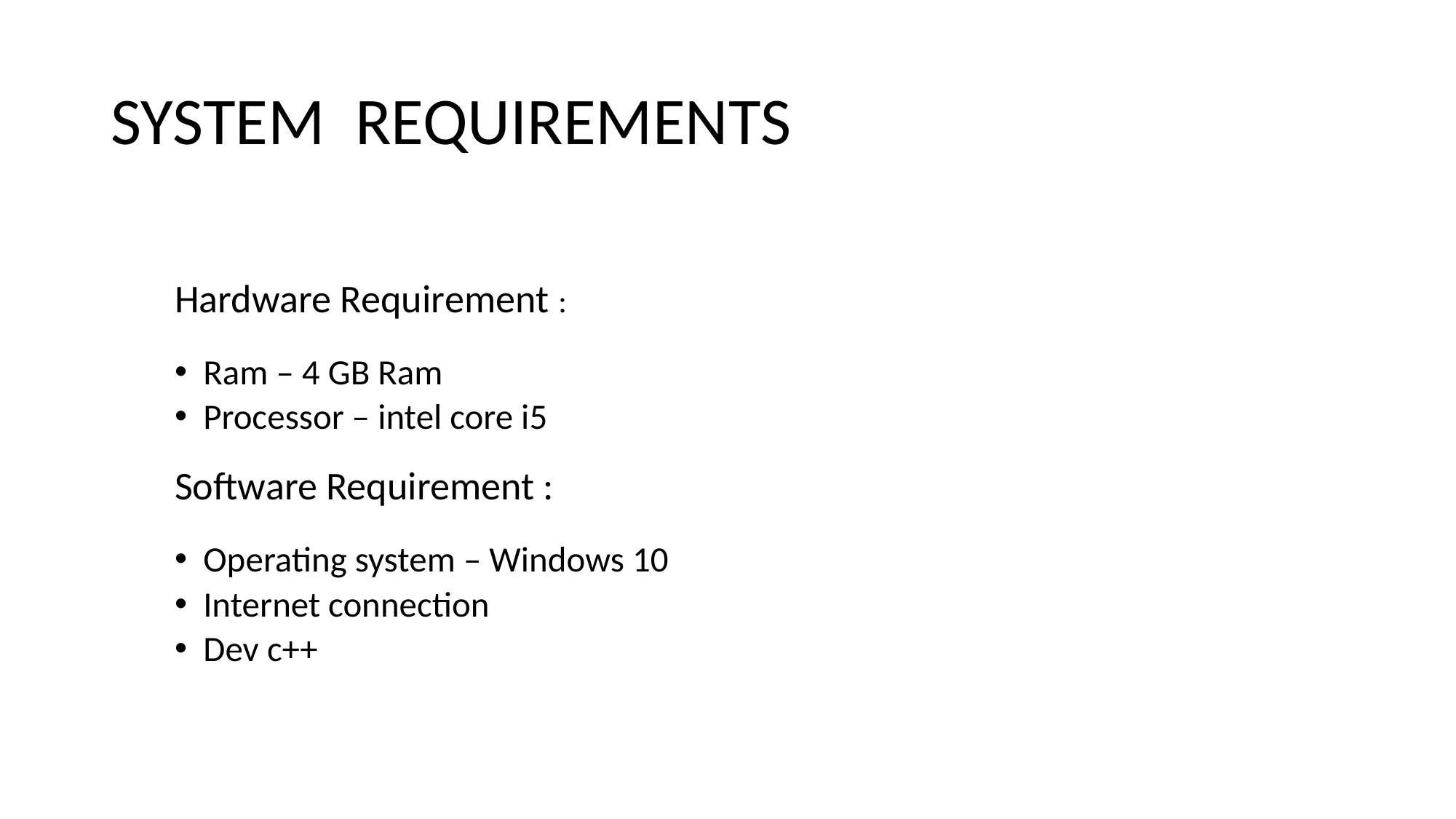

# SYSTEM  REQUIREMENTS
Hardware Requirement :

Ram – 4 GB Ram
Processor – intel core i5

Software Requirement :

Operating system – Windows 10
Internet connection
Dev c++